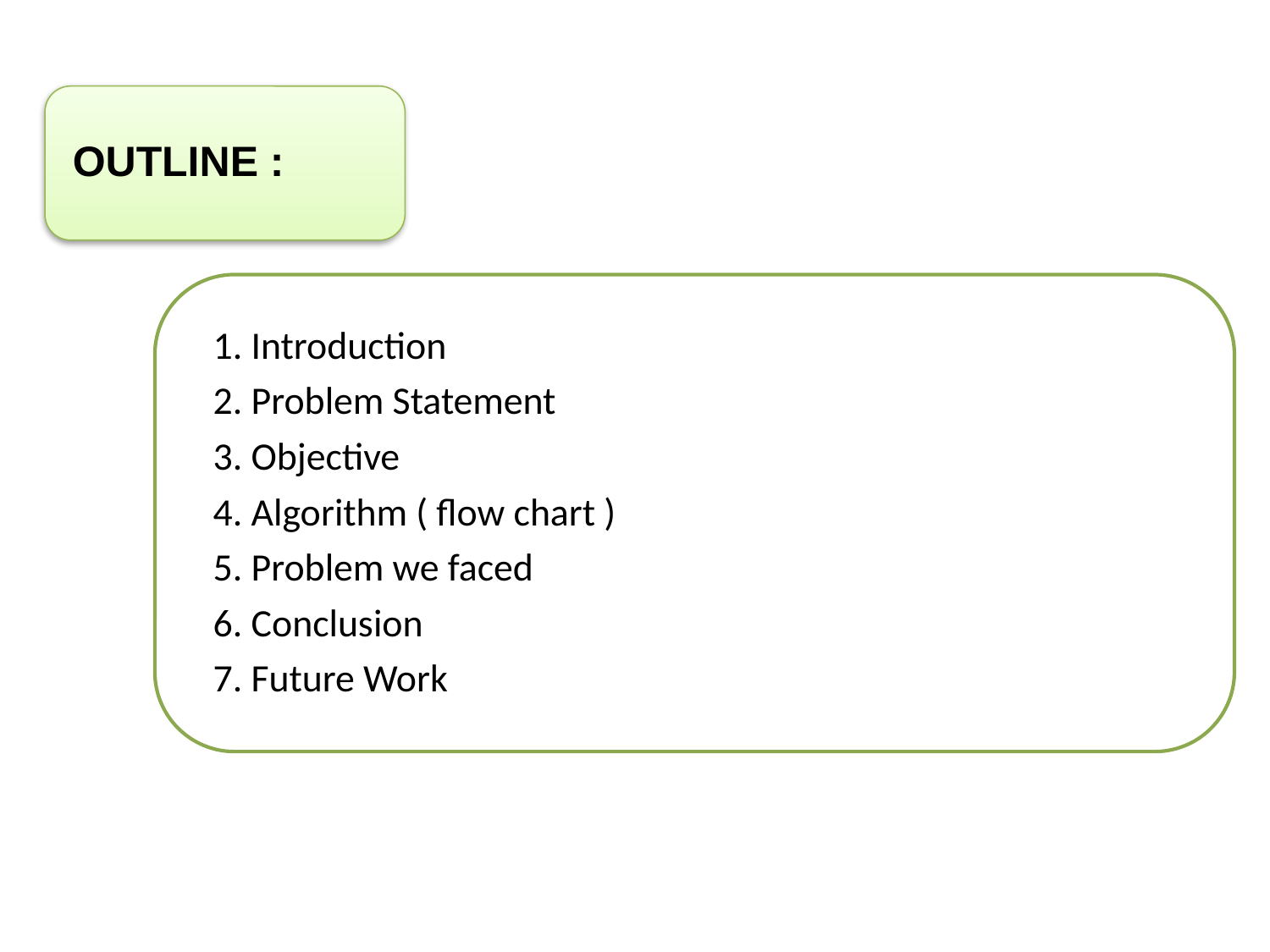

Outline :
1. Introduction
2. Problem Statement
3. Objective
4. Algorithm ( flow chart )
5. Problem we faced
6. Conclusion
7. Future Work